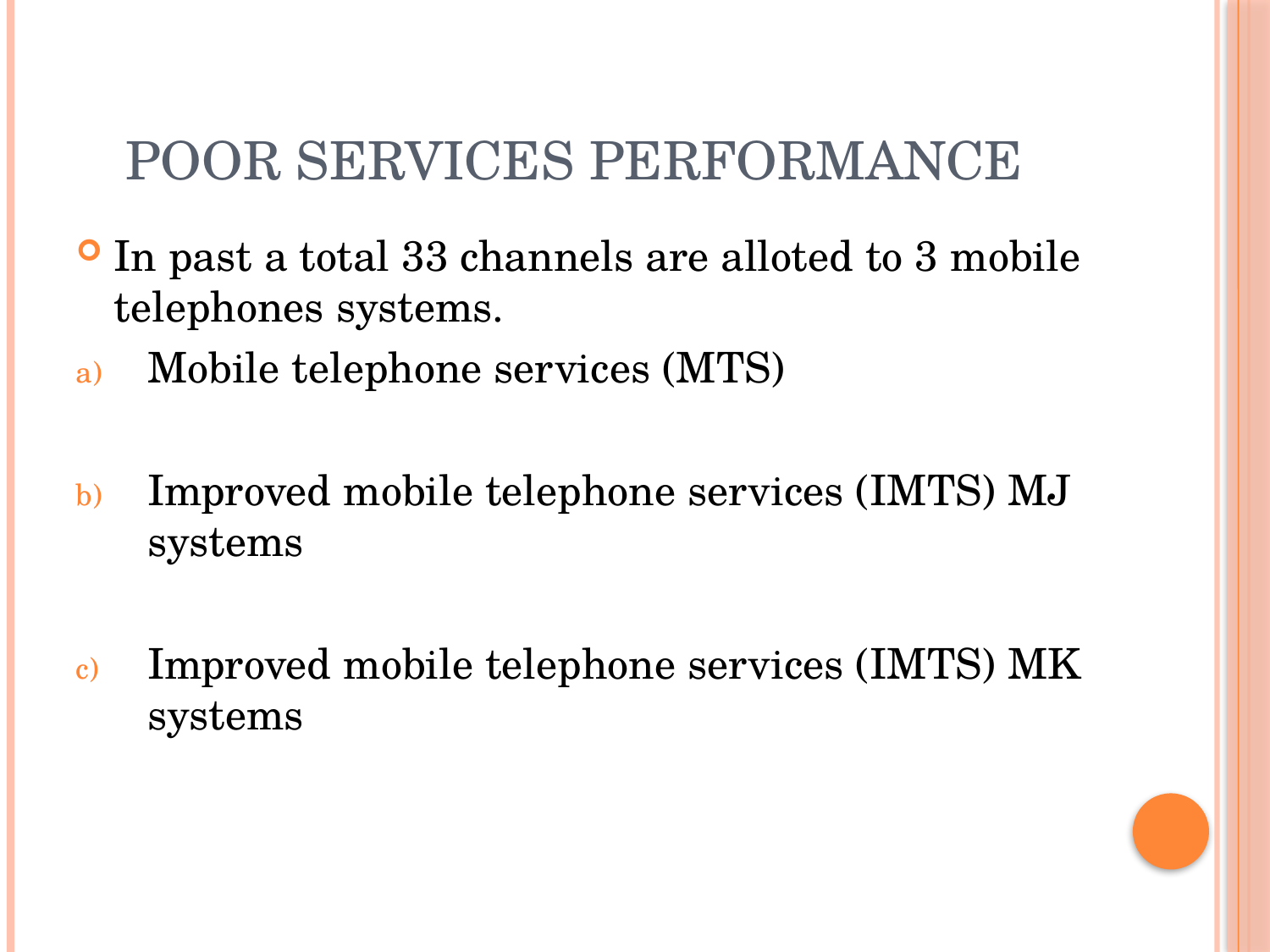

# Poor services performance
In past a total 33 channels are alloted to 3 mobile telephones systems.
Mobile telephone services (MTS)

Improved mobile telephone services (IMTS) MJ systems

Improved mobile telephone services (IMTS) MK systems